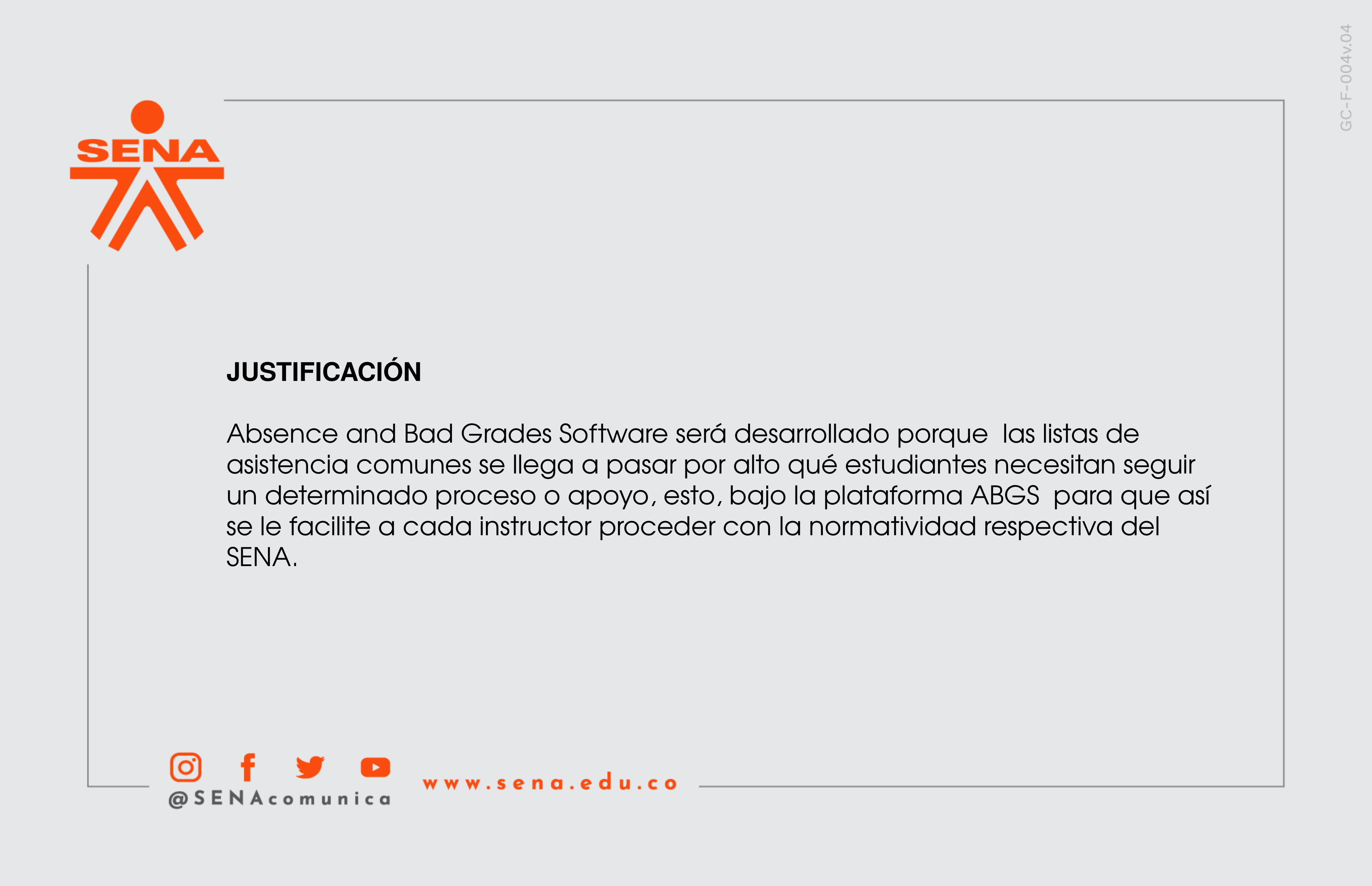

JUSTIFICACIÓN

Absence and Bad Grades Software será desarrollado porque  las listas de asistencia comunes se llega a pasar por alto qué estudiantes necesitan seguir un determinado proceso o apoyo, esto, bajo la plataforma ABGS  para que así se le facilite a cada instructor proceder con la normatividad respectiva del SENA.